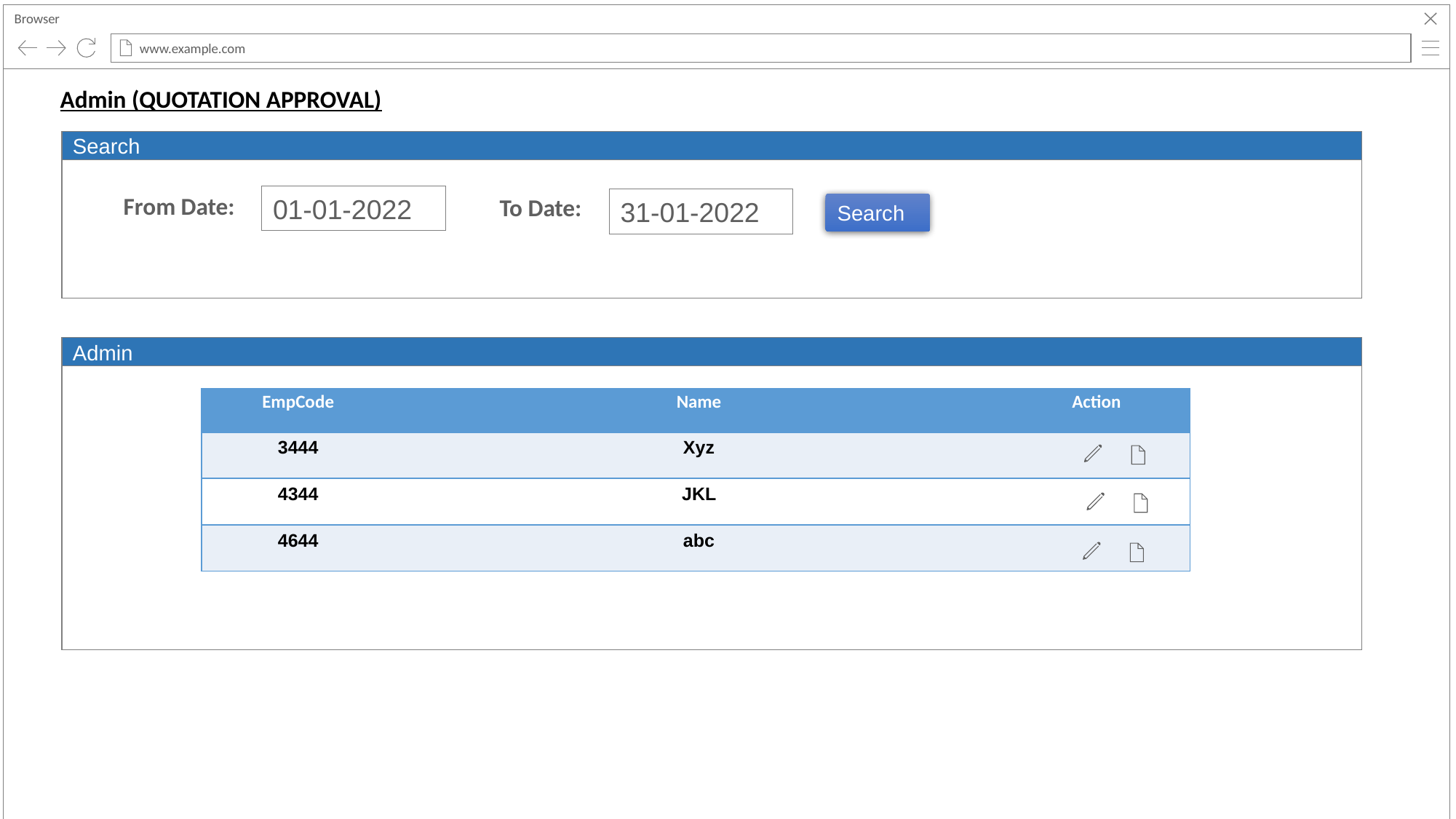

Browser

www.example.com

Admin (QUOTATION APPROVAL)
Search

From Date:
01-01-2022
To Date:
31-01-2022
Search
Admin

| EmpCode | Name | Action |
| --- | --- | --- |
| 3444 | Xyz |  |
| 4344 | JKL |  |
| 4644 | abc |  |